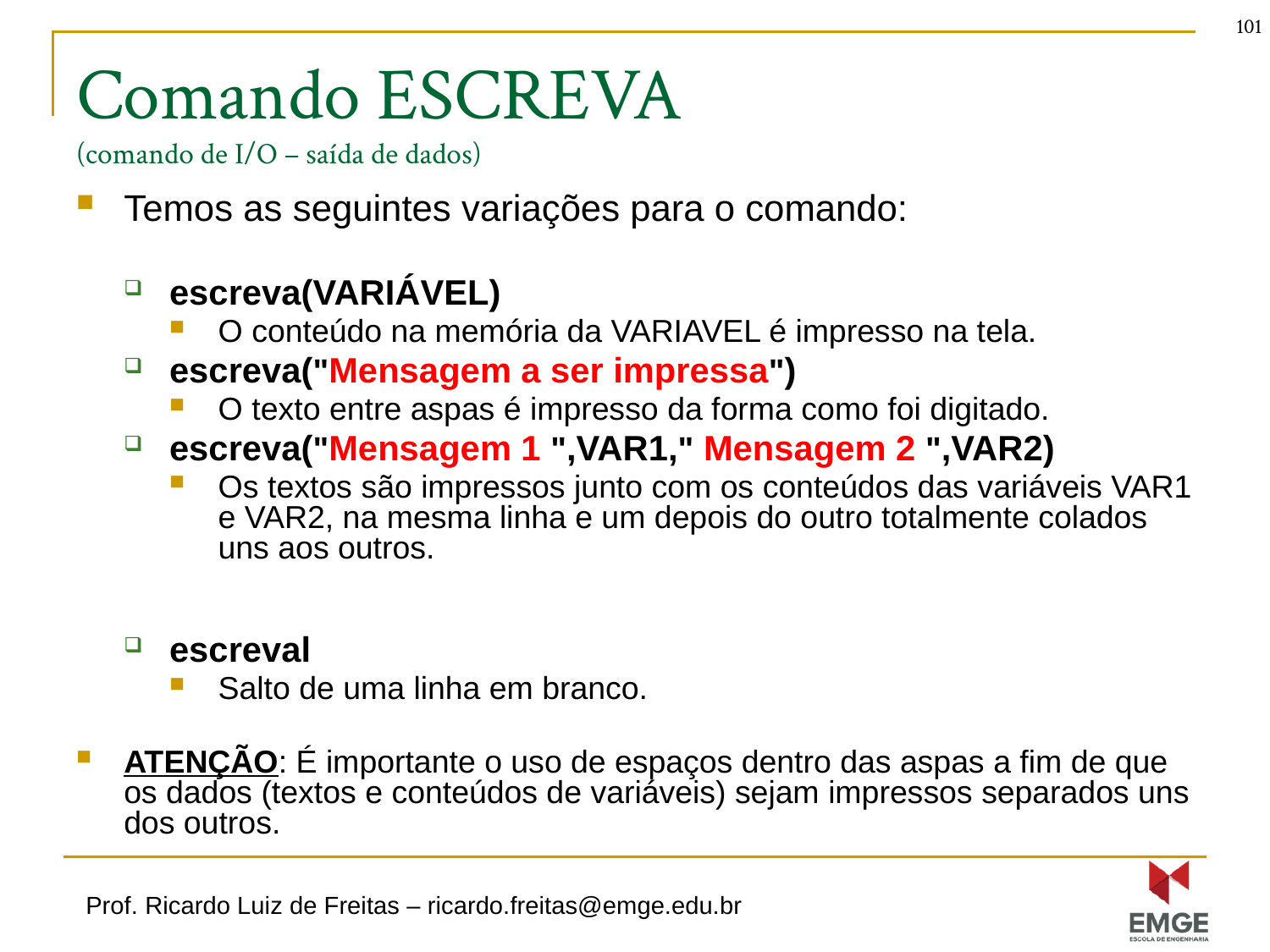

101
# Comando ESCREVA (comando de I/O – saída de dados)
Temos as seguintes variações para o comando:

escreva(VARIÁVEL)
O conteúdo na memória da VARIAVEL é impresso na tela.
escreva("Mensagem a ser impressa")
O texto entre aspas é impresso da forma como foi digitado.
escreva("Mensagem 1 ",VAR1," Mensagem 2 ",VAR2)
Os textos são impressos junto com os conteúdos das variáveis VAR1 e VAR2, na mesma linha e um depois do outro totalmente colados uns aos outros.

escreval
Salto de uma linha em branco.

ATENÇÃO: É importante o uso de espaços dentro das aspas a fim de que os dados (textos e conteúdos de variáveis) sejam impressos separados uns dos outros.